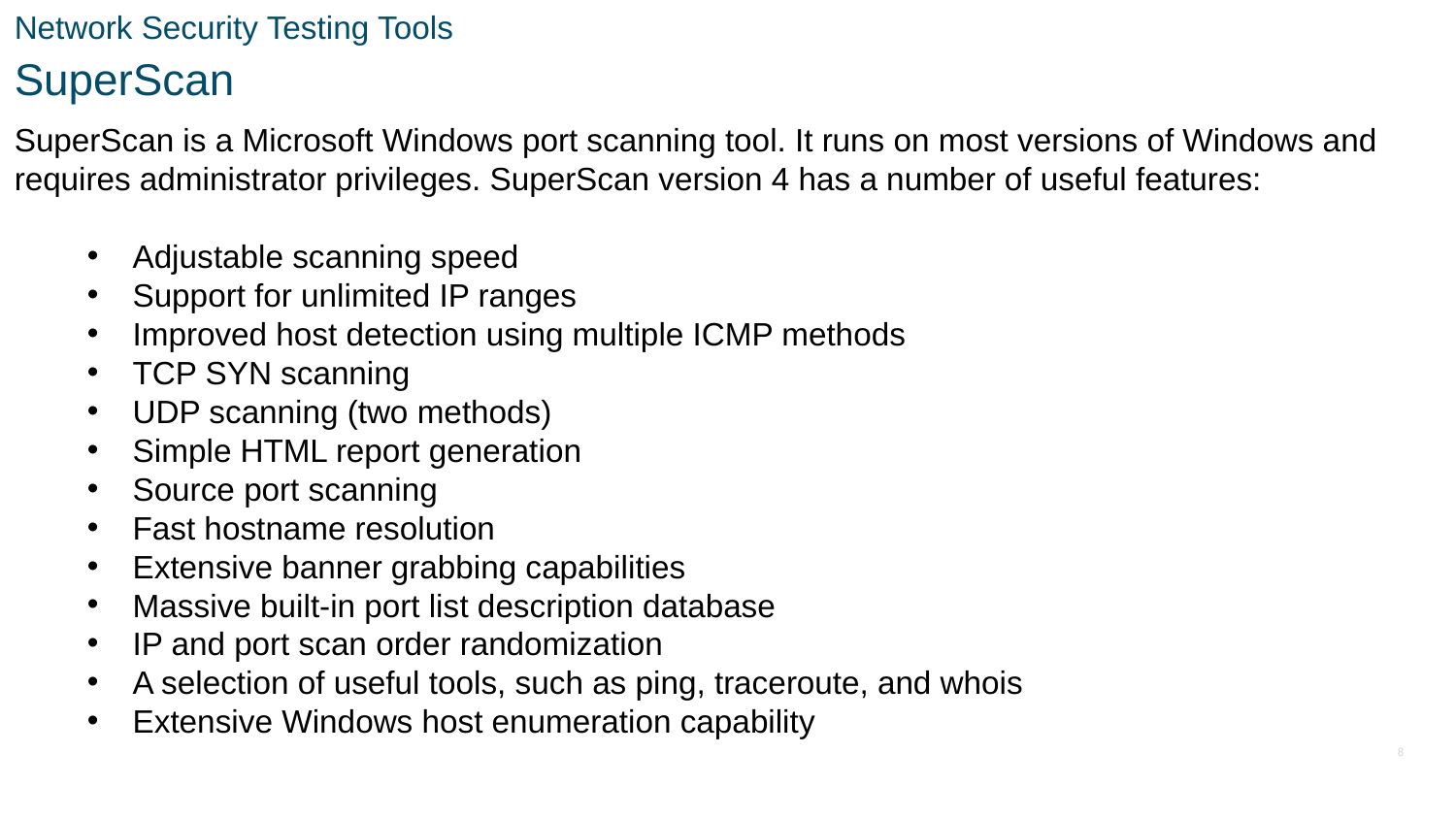

Network Security Testing Tools
SuperScan
SuperScan is a Microsoft Windows port scanning tool. It runs on most versions of Windows and requires administrator privileges. SuperScan version 4 has a number of useful features:

Adjustable scanning speed
Support for unlimited IP ranges
Improved host detection using multiple ICMP methods
TCP SYN scanning
UDP scanning (two methods)
Simple HTML report generation
Source port scanning
Fast hostname resolution
Extensive banner grabbing capabilities
Massive built-in port list description database
IP and port scan order randomization
A selection of useful tools, such as ping, traceroute, and whois
Extensive Windows host enumeration capability
8